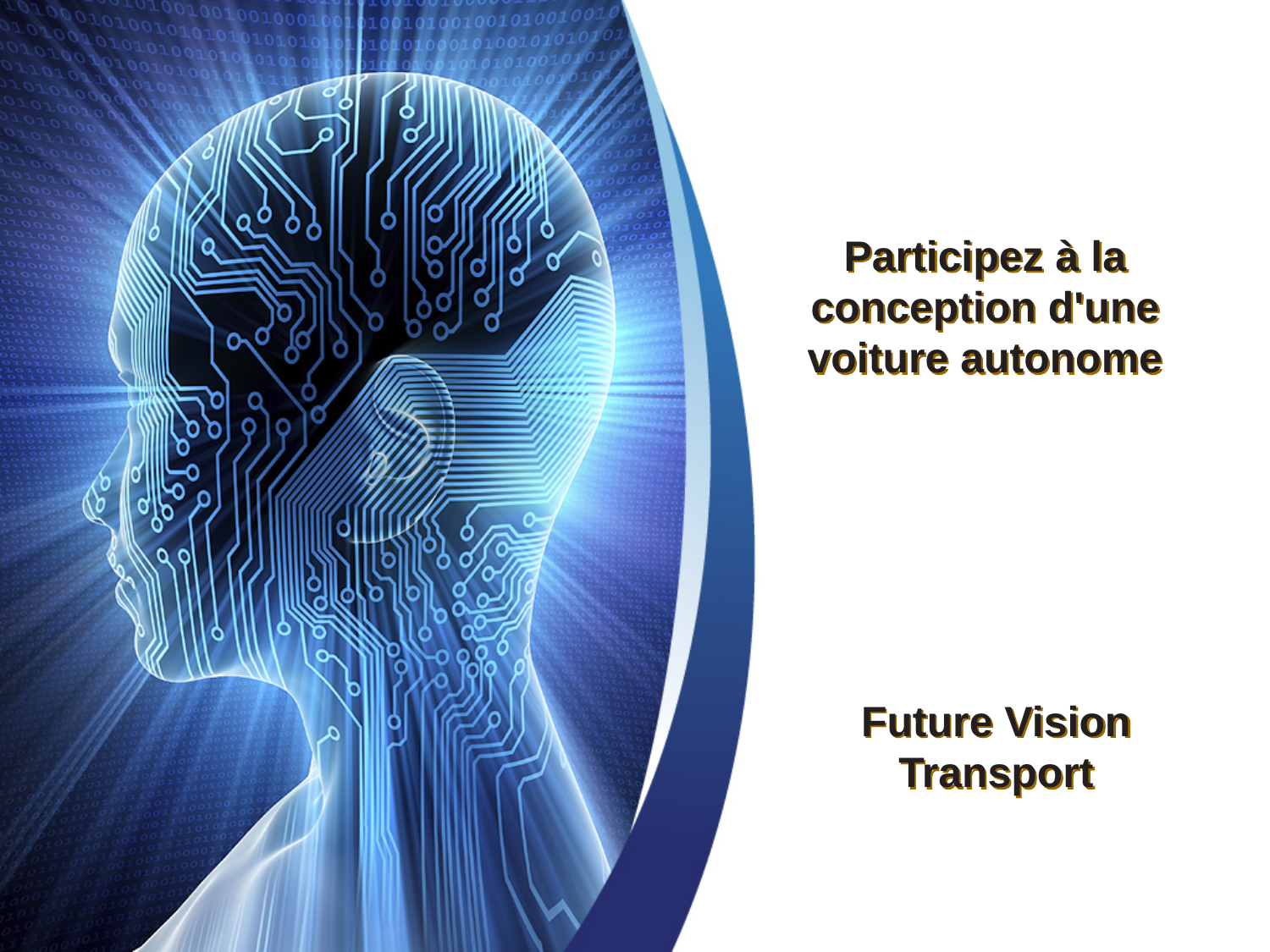

Participez à la conception d'une voiture autonome
Future Vision Transport